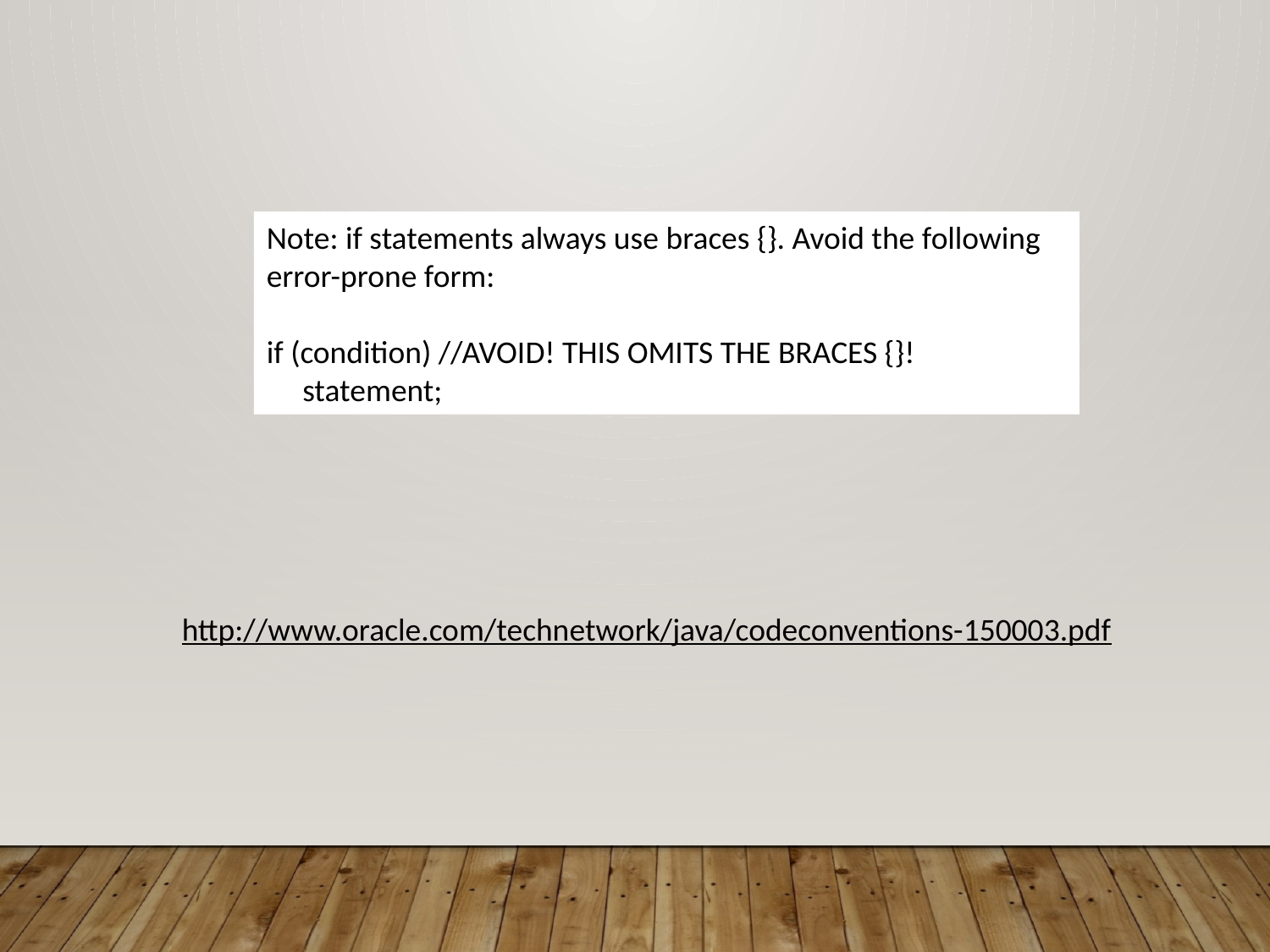

Note: if statements always use braces {}. Avoid the following error-prone form:

if (condition) //AVOID! THIS OMITS THE BRACES {}!
     statement;
http://www.oracle.com/technetwork/java/codeconventions-150003.pdf